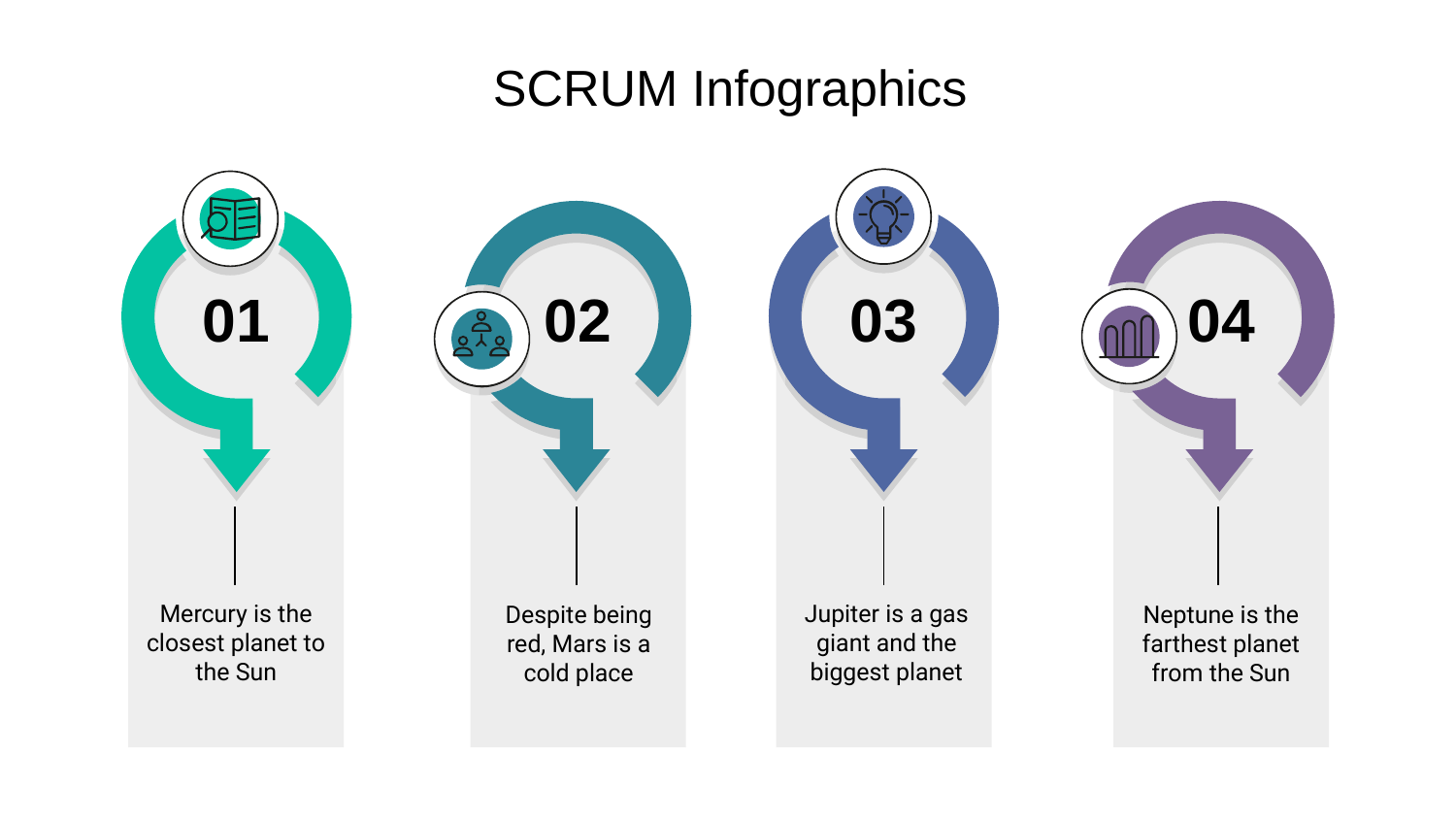

# SCRUM Infographics

03

Jupiter is a gas giant and the biggest planet

01

Mercury is the closest planet to the Sun

02

Despite being red, Mars is a cold place

04

Neptune is the farthest planet from the Sun